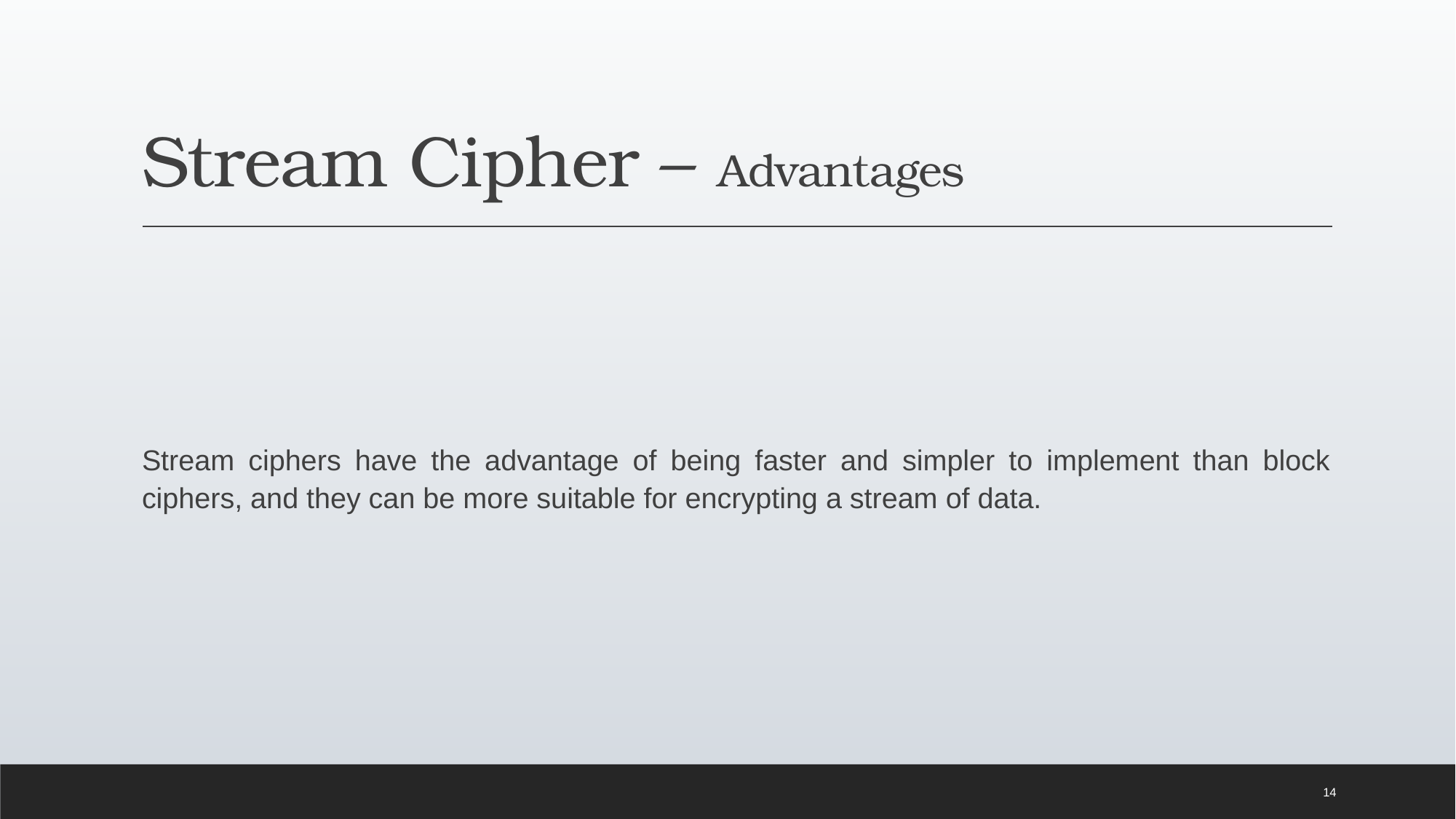

# Stream Cipher – Advantages
Stream ciphers have the advantage of being faster and simpler to implement than block ciphers, and they can be more suitable for encrypting a stream of data.
14